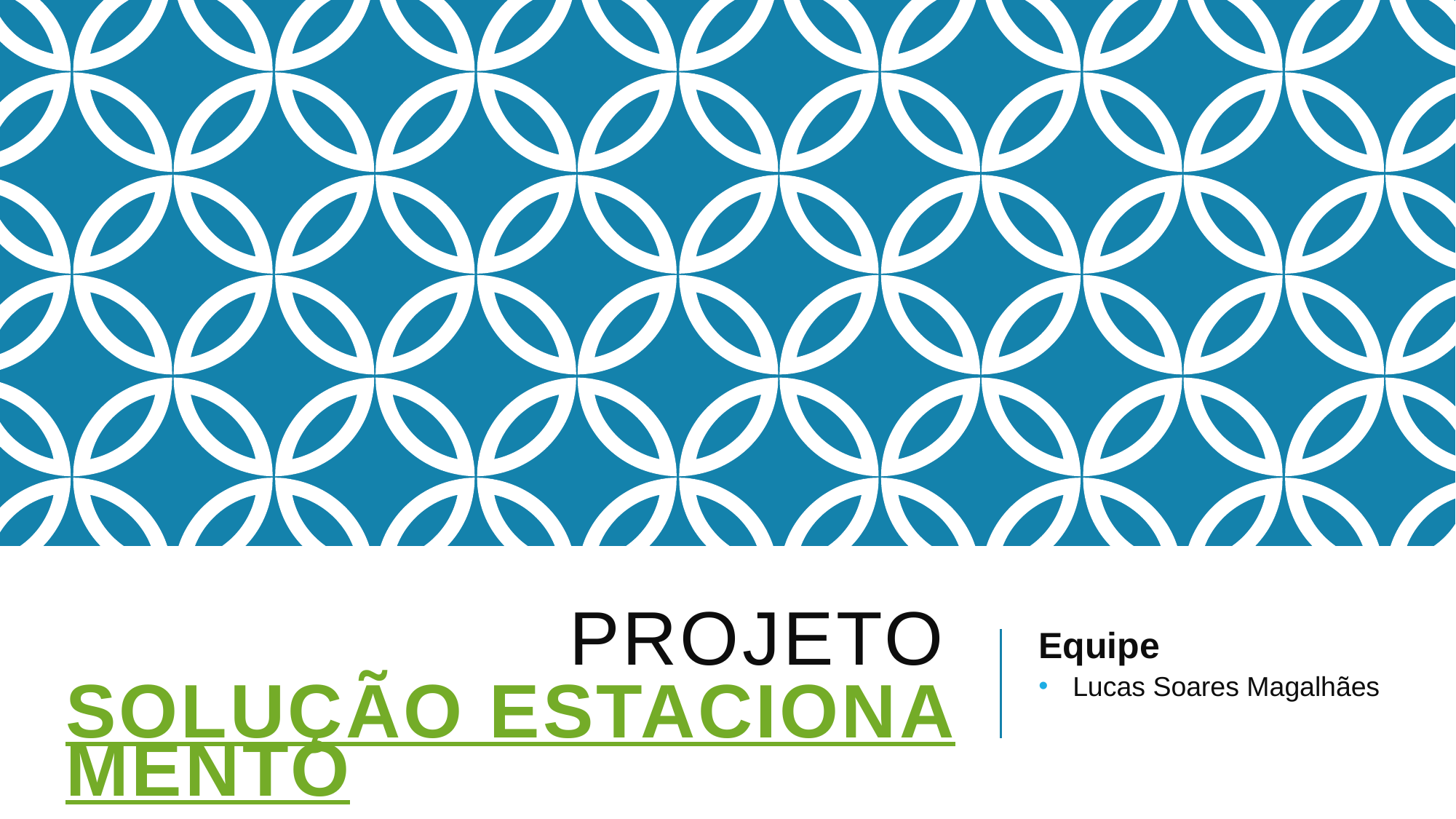

# Projeto Solução Estacionamento
Equipe
Lucas Soares Magalhães